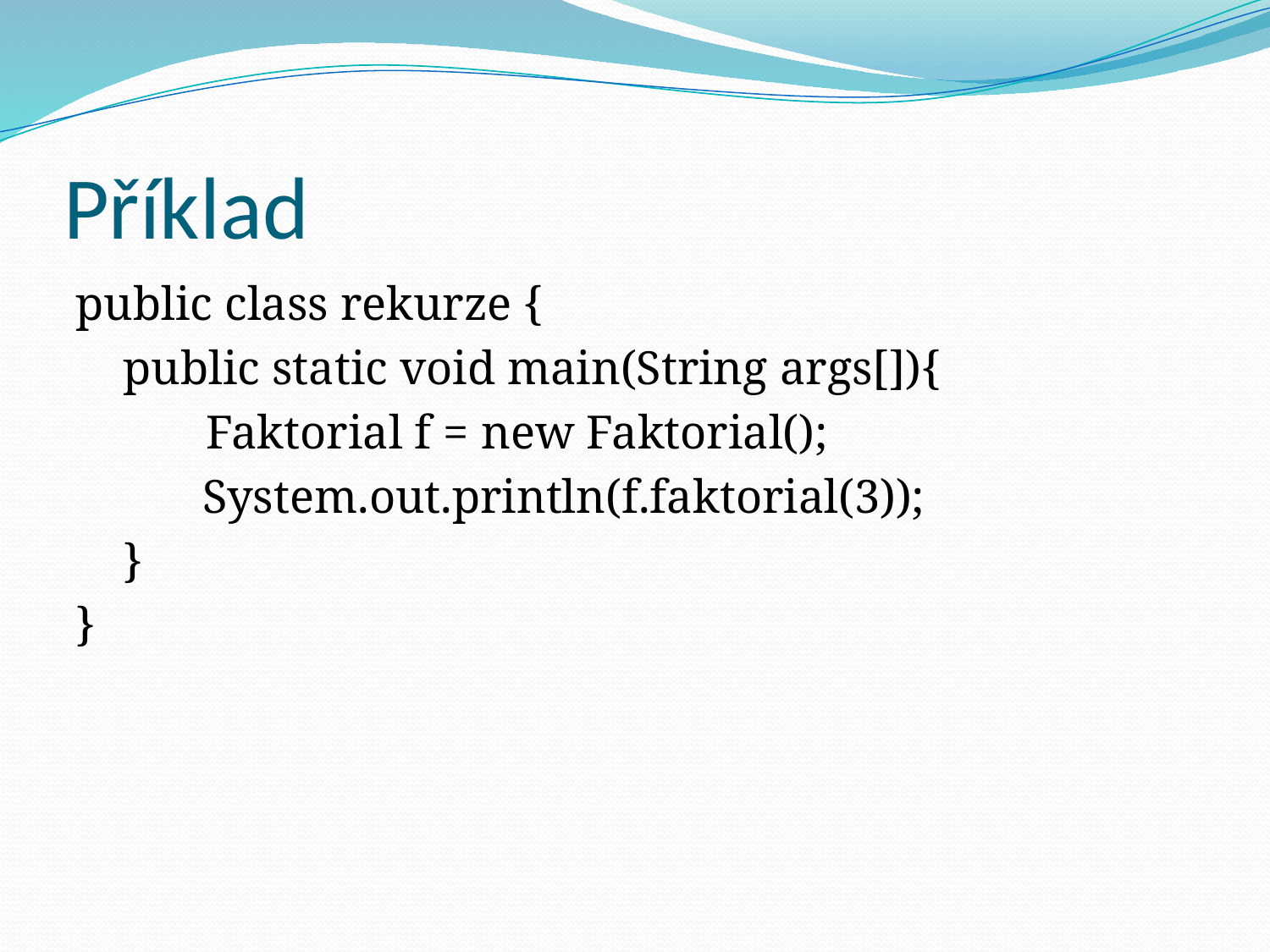

# Příklad
public class rekurze {
    public static void main(String args[]){
           Faktorial f = new Faktorial();
	System.out.println(f.faktorial(3));
    }
}